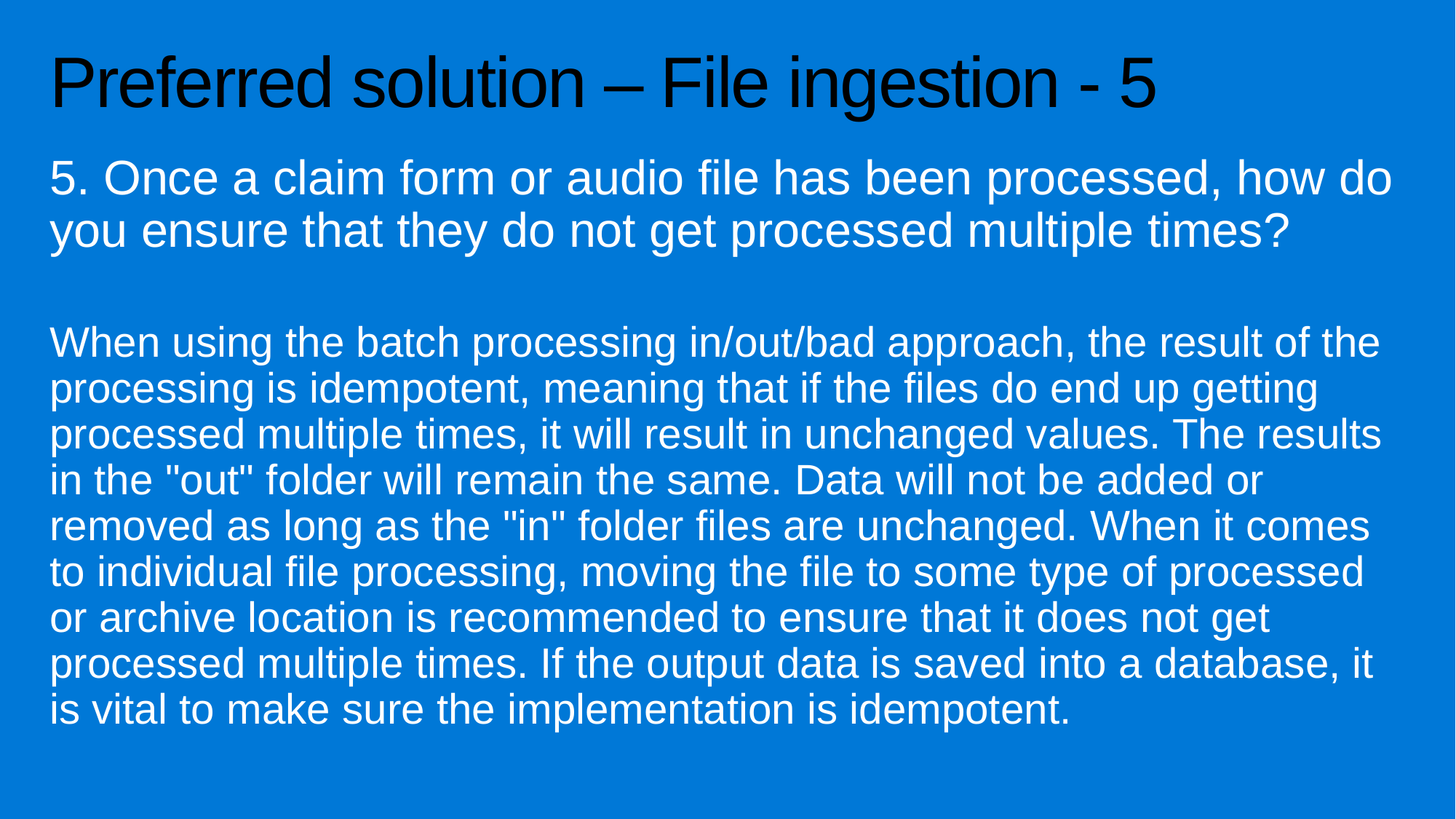

# Preferred solution – File ingestion - 5
5. Once a claim form or audio file has been processed, how do you ensure that they do not get processed multiple times?

When using the batch processing in/out/bad approach, the result of the processing is idempotent, meaning that if the files do end up getting processed multiple times, it will result in unchanged values. The results in the "out" folder will remain the same. Data will not be added or removed as long as the "in" folder files are unchanged. When it comes to individual file processing, moving the file to some type of processed or archive location is recommended to ensure that it does not get processed multiple times. If the output data is saved into a database, it is vital to make sure the implementation is idempotent.